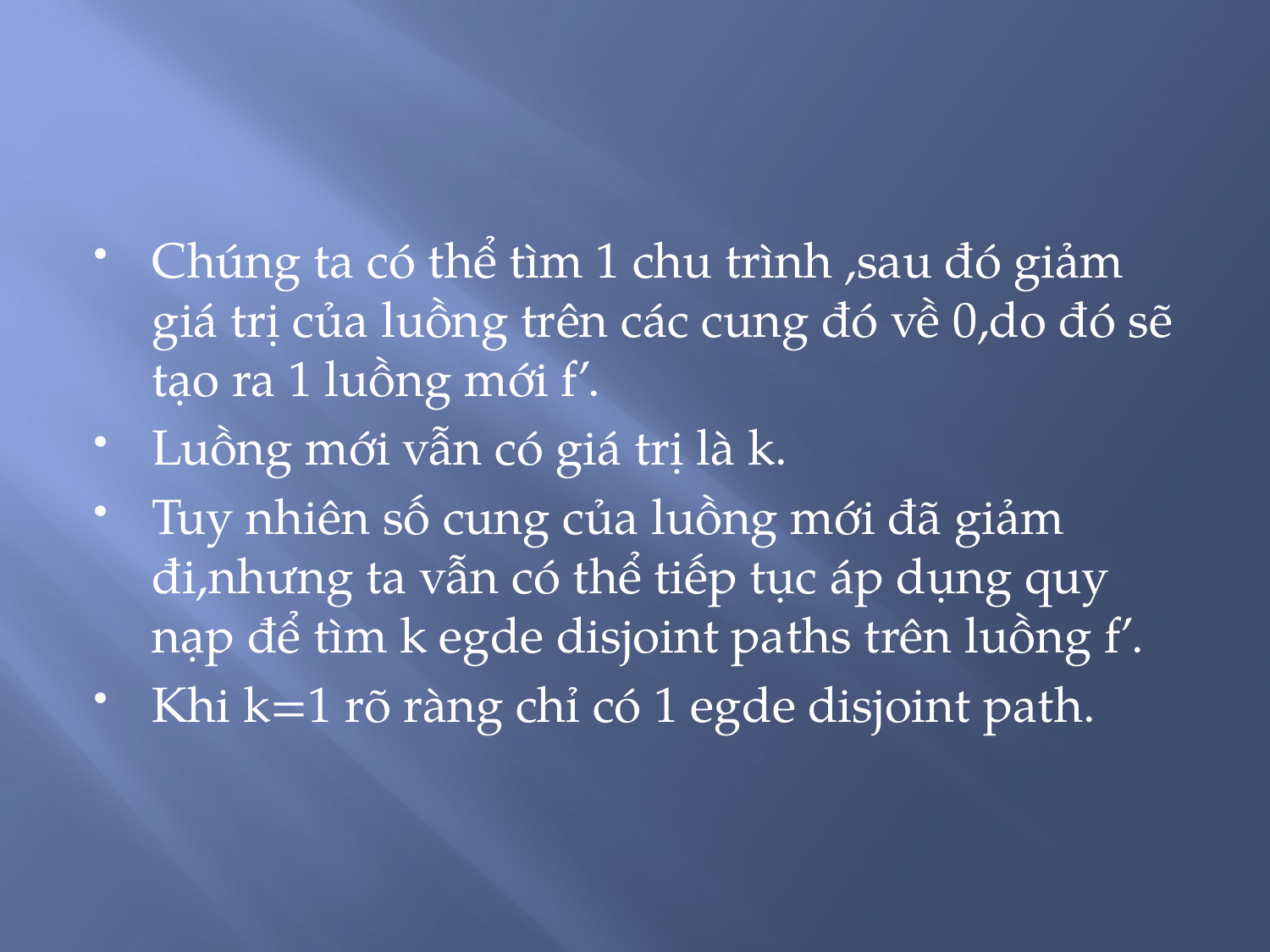

#
Chúng ta có thể tìm 1 chu trình ,sau đó giảm giá trị của luồng trên các cung đó về 0,do đó sẽ tạo ra 1 luồng mới f’.
Luồng mới vẫn có giá trị là k.
Tuy nhiên số cung của luồng mới đã giảm đi,nhưng ta vẫn có thể tiếp tục áp dụng quy nạp để tìm k egde disjoint paths trên luồng f’.
Khi k=1 rõ ràng chỉ có 1 egde disjoint path.